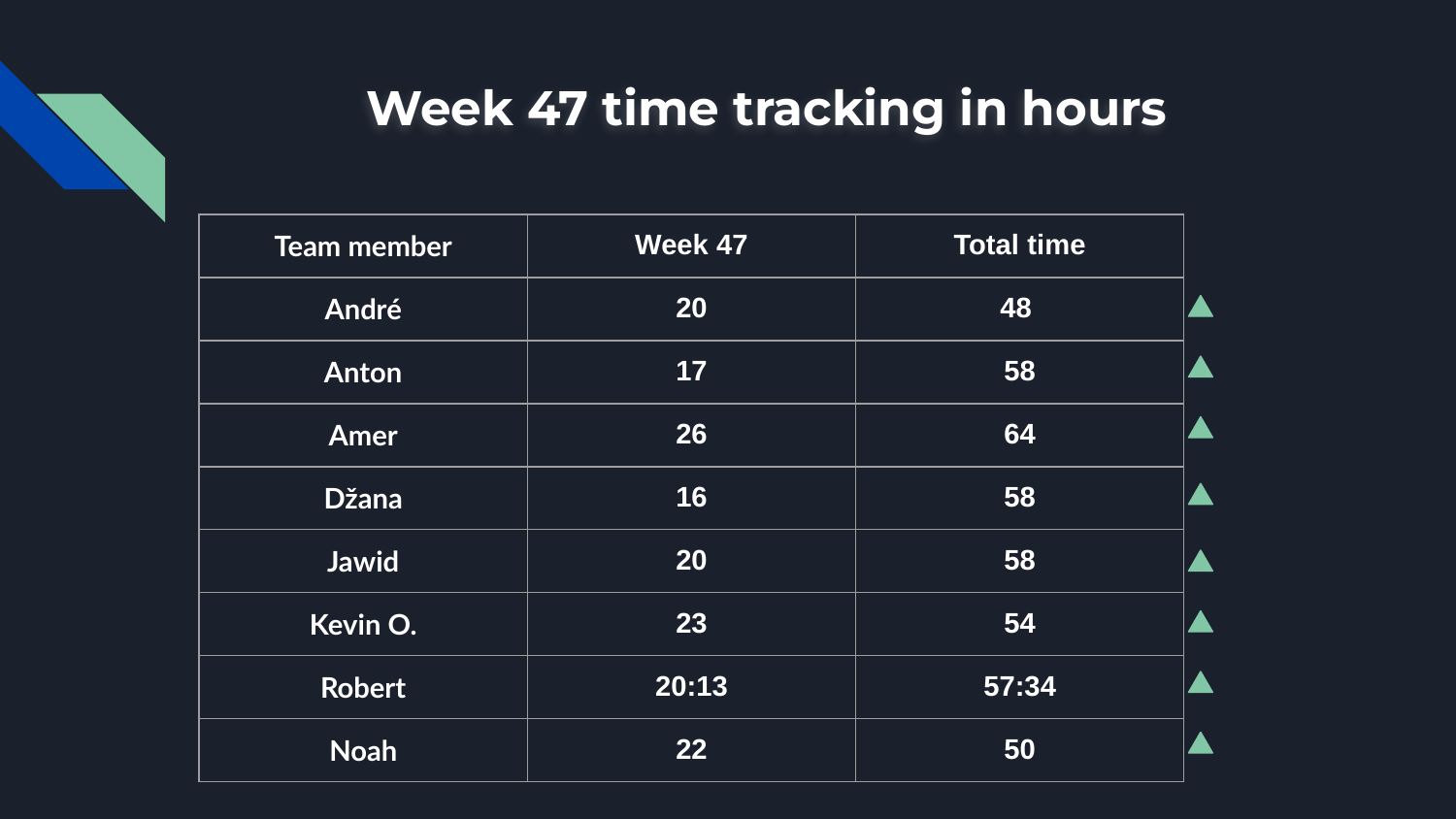

# Week 47 time tracking in hours
| Team member | Week 47 | Total time |
| --- | --- | --- |
| André | 20 | 48 |
| Anton | 17 | 58 |
| Amer | 26 | 64 |
| Džana | 16 | 58 |
| Jawid | 20 | 58 |
| Kevin O. | 23 | 54 |
| Robert | 20:13 | 57:34 |
| Noah | 22 | 50 |